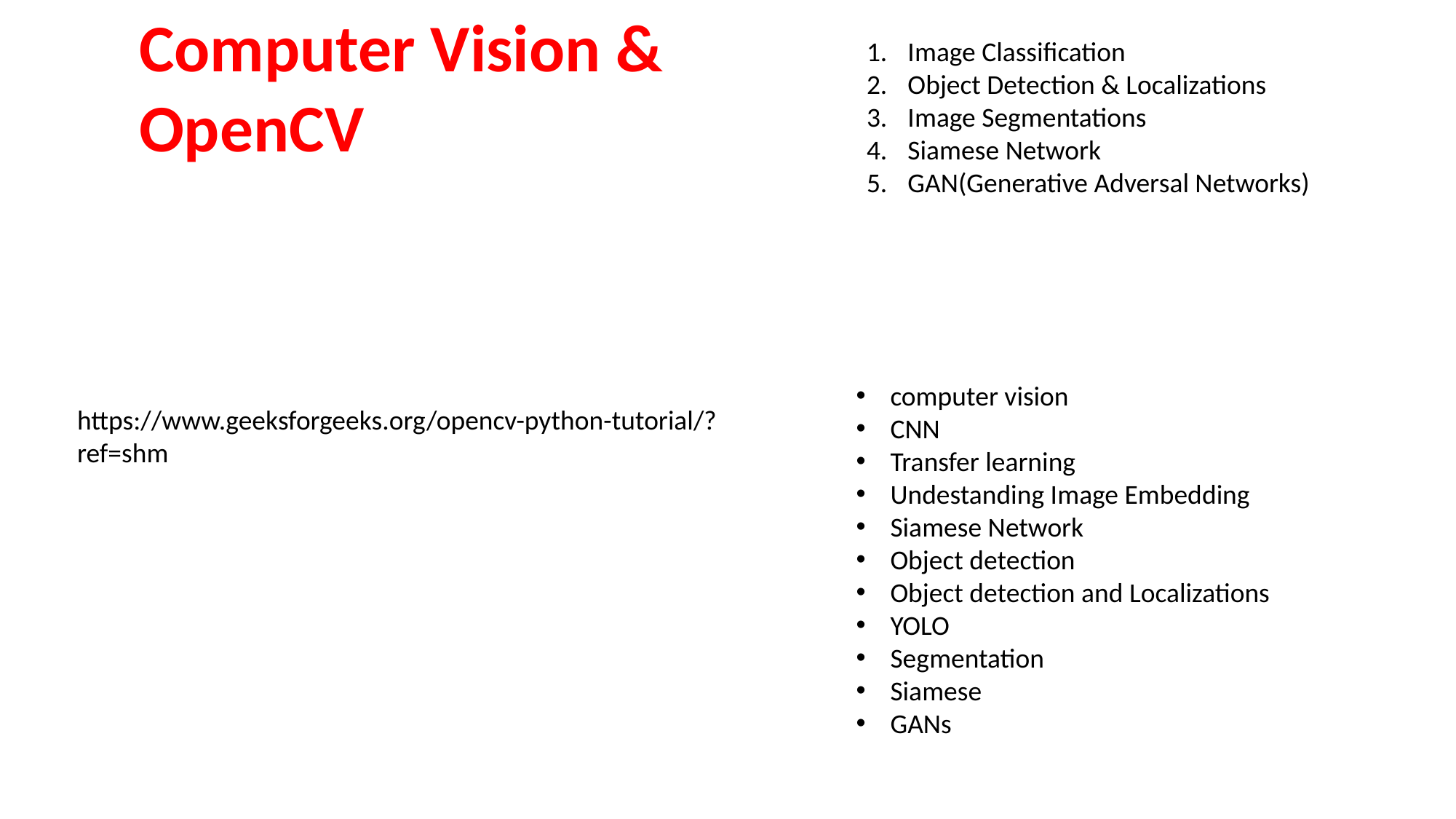

Computer Vision & OpenCV
Image Classification
Object Detection & Localizations
Image Segmentations
Siamese Network
GAN(Generative Adversal Networks)

computer vision
CNN
Transfer learning
Undestanding Image Embedding
Siamese Network
Object detection
Object detection and Localizations
YOLO
Segmentation
Siamese
GANs
https://www.geeksforgeeks.org/opencv-python-tutorial/?ref=shm